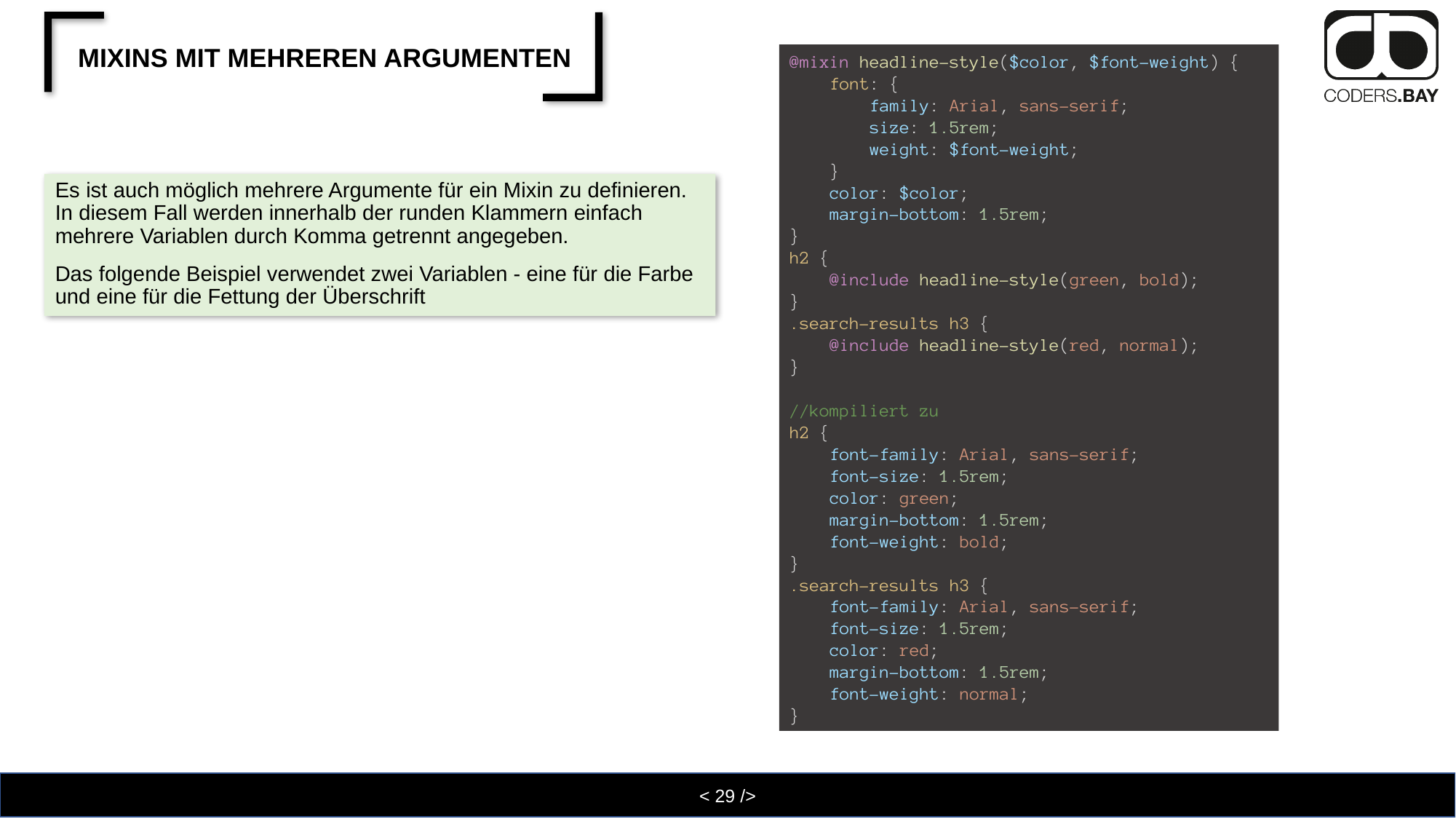

# Mixins mit mehreren Argumenten
@mixin headline-style($color, $font-weight) {
    font: {
        family: Arial, sans-serif;
        size: 1.5rem;
        weight: $font-weight;
    }
    color: $color;
    margin-bottom: 1.5rem;
}
h2 {
    @include headline-style(green, bold);
}
.search-results h3 {
    @include headline-style(red, normal);
}
//kompiliert zu
h2 {
    font-family: Arial, sans-serif;
    font-size: 1.5rem;
    color: green;
    margin-bottom: 1.5rem;
    font-weight: bold;
}
.search-results h3 {
    font-family: Arial, sans-serif;
    font-size: 1.5rem;
    color: red;
    margin-bottom: 1.5rem;
    font-weight: normal;
}
Es ist auch möglich mehrere Argumente für ein Mixin zu definieren. In diesem Fall werden innerhalb der runden Klammern einfach mehrere Variablen durch Komma getrennt angegeben.
Das folgende Beispiel verwendet zwei Variablen - eine für die Farbe und eine für die Fettung der Überschrift